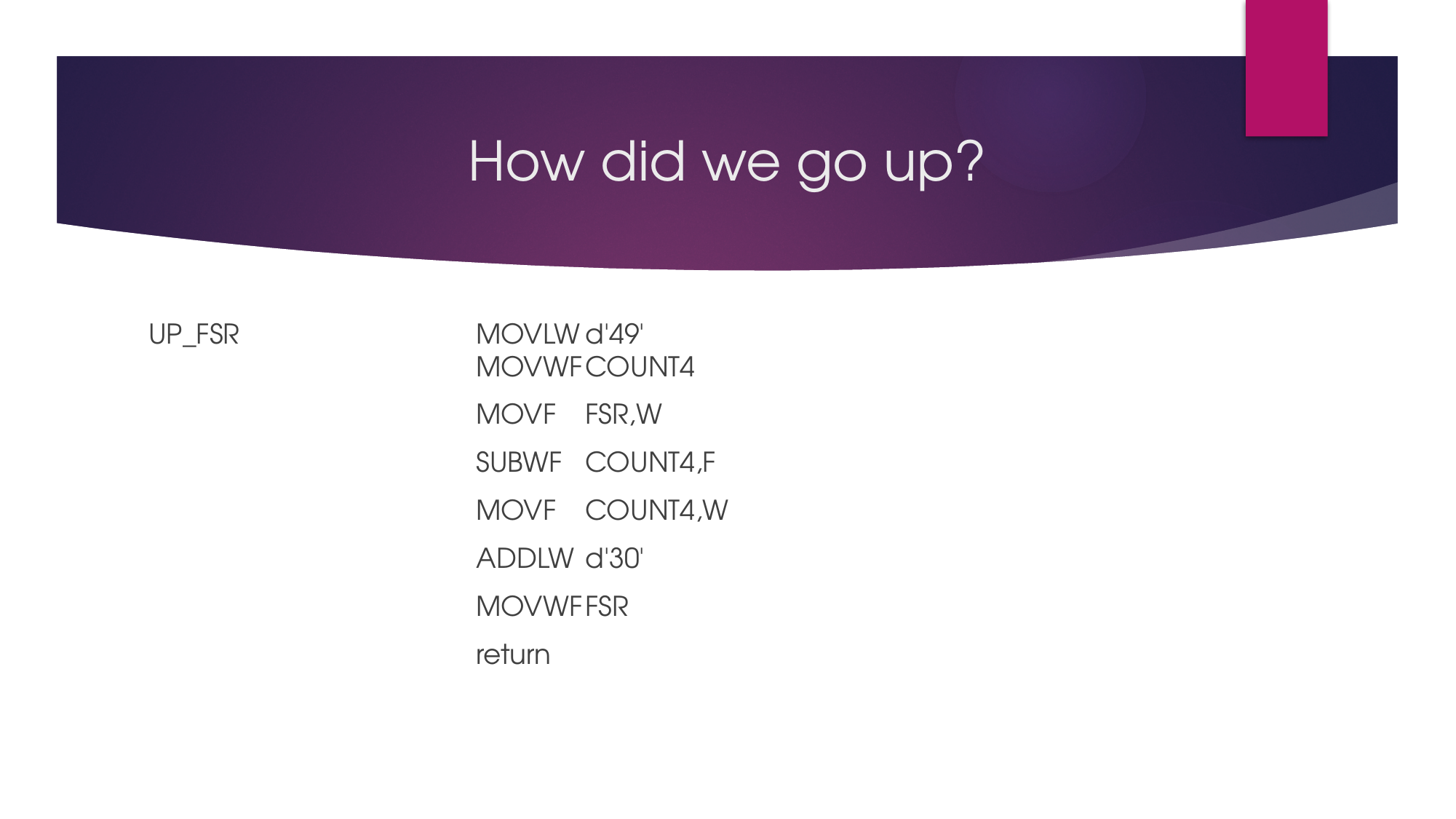

# How did we go up?
UP_FSR			MOVLW	d'49'								MOVWF	COUNT4
			MOVF	FSR,W
			SUBWF	COUNT4,F
			MOVF	COUNT4,W
			ADDLW	d'30'
			MOVWF	FSR
			return